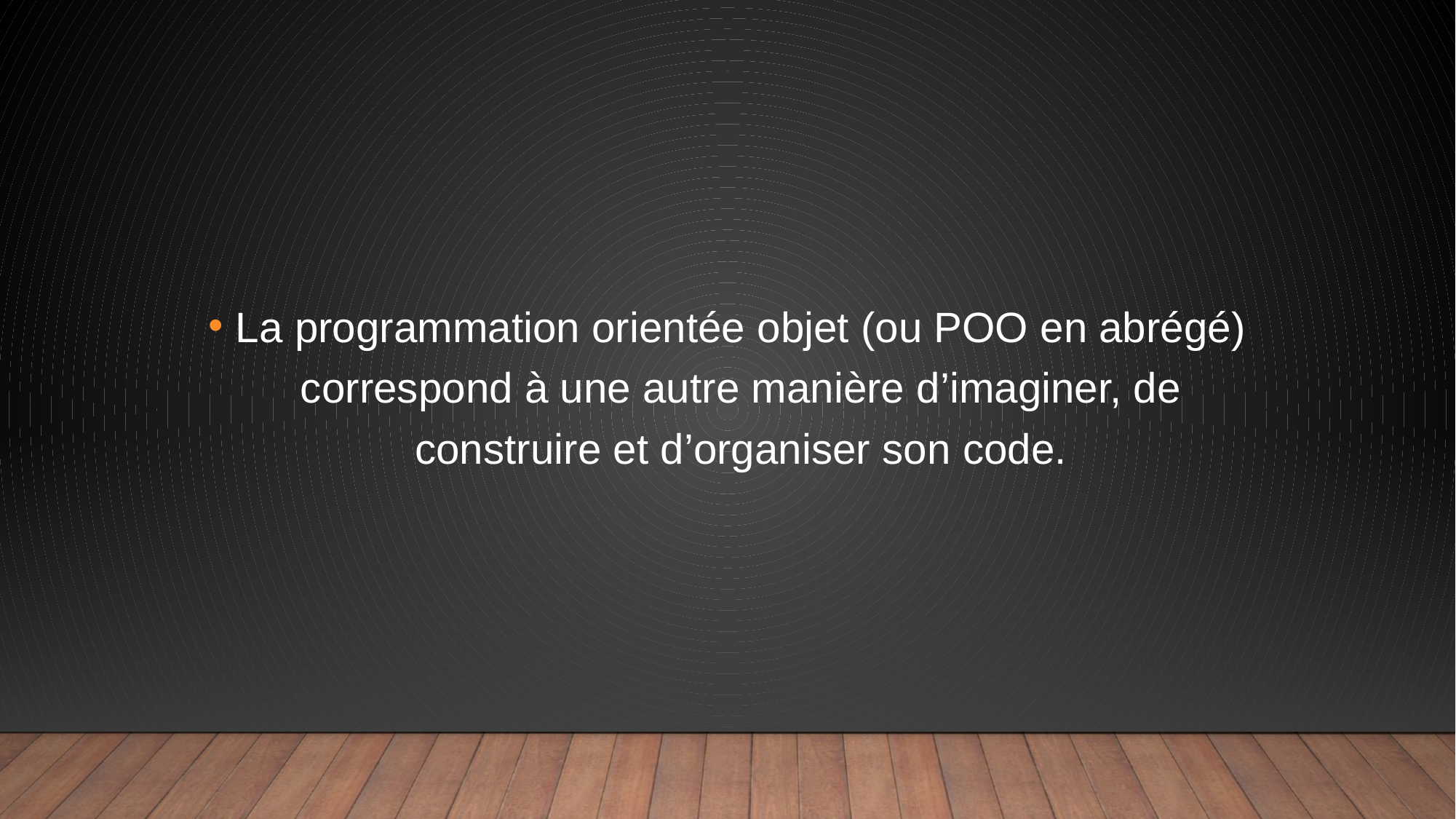

#
La programmation orientée objet (ou POO en abrégé) correspond à une autre manière d’imaginer, de construire et d’organiser son code.